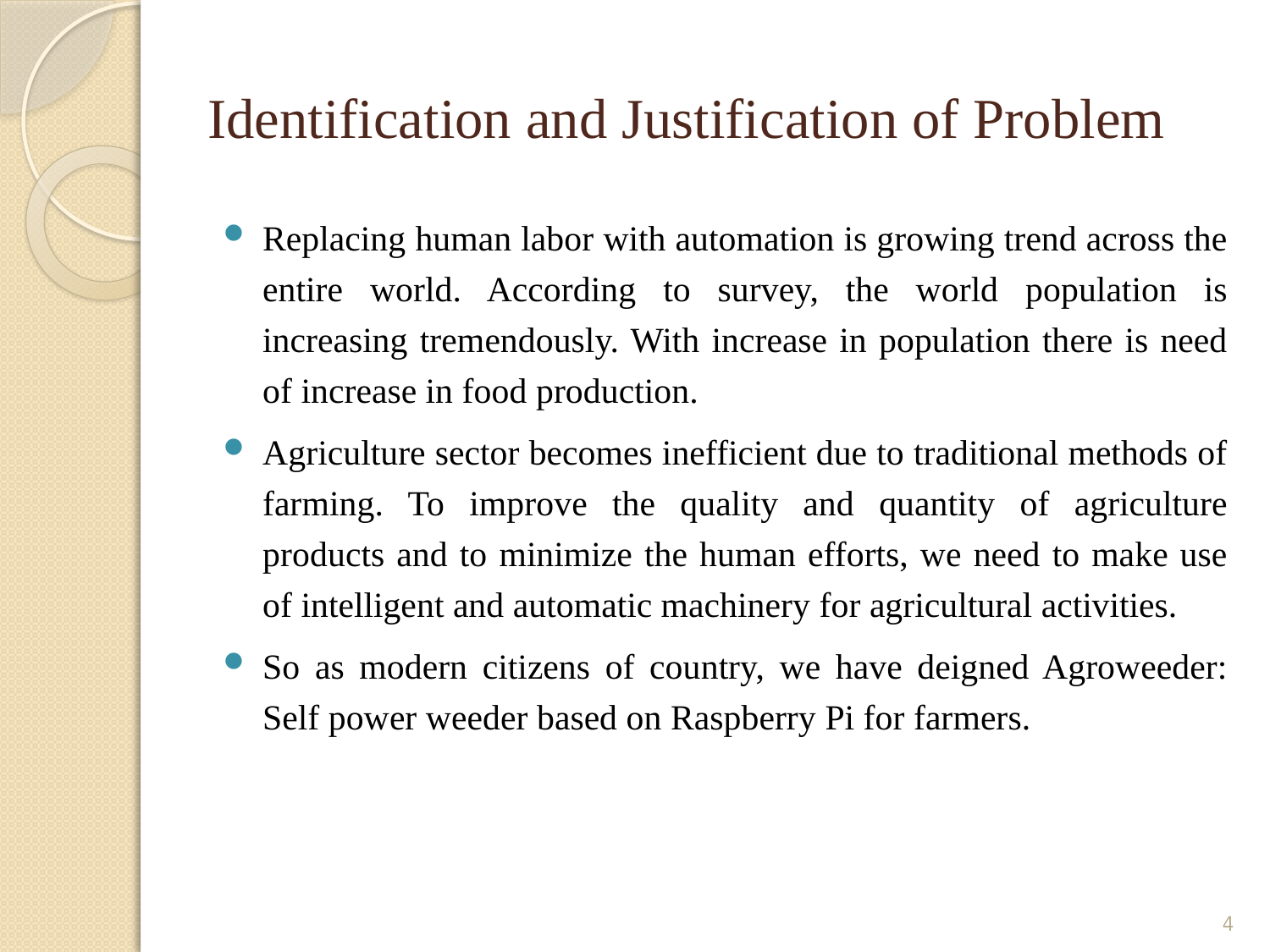

# Identification and Justification of Problem
Replacing human labor with automation is growing trend across the entire world. According to survey, the world population is increasing tremendously. With increase in population there is need of increase in food production.
Agriculture sector becomes inefficient due to traditional methods of farming. To improve the quality and quantity of agriculture products and to minimize the human efforts, we need to make use of intelligent and automatic machinery for agricultural activities.
So as modern citizens of country, we have deigned Agroweeder: Self power weeder based on Raspberry Pi for farmers.

4